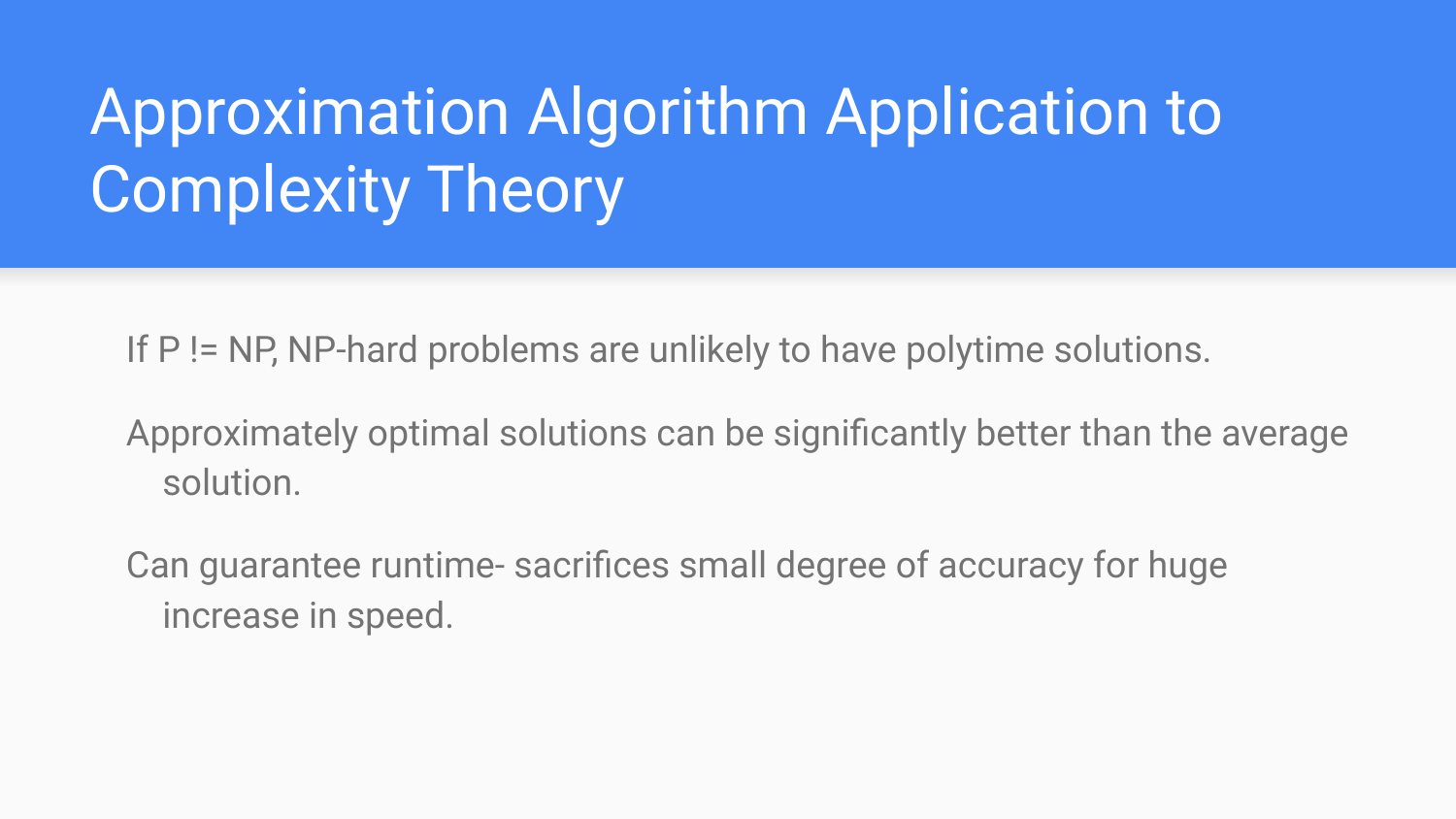

# Approximation Algorithm Application to Complexity Theory
If P != NP, NP-hard problems are unlikely to have polytime solutions.
Approximately optimal solutions can be significantly better than the average solution.
Can guarantee runtime- sacrifices small degree of accuracy for huge increase in speed.